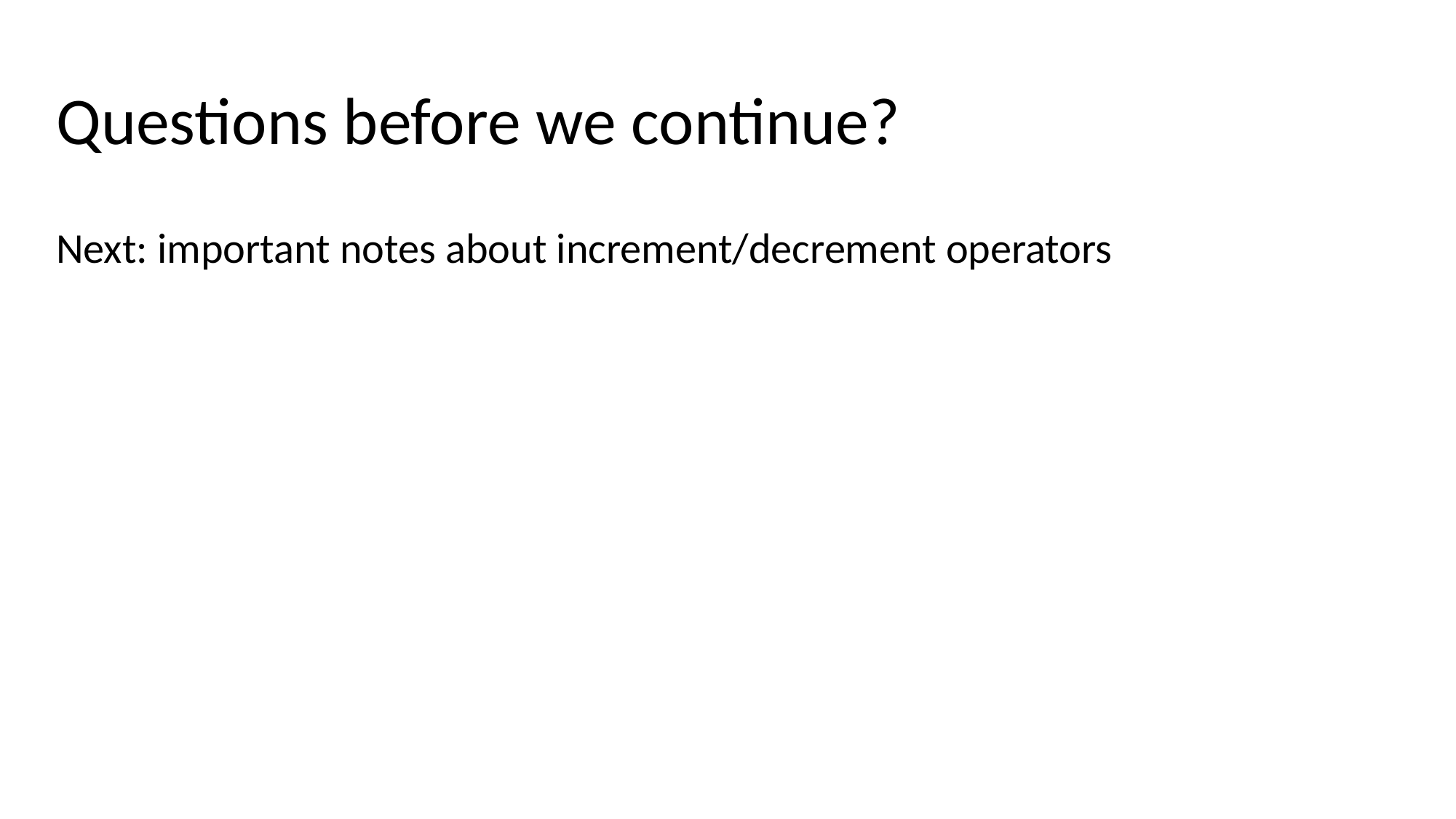

# Questions before we continue?
Next: important notes about increment/decrement operators